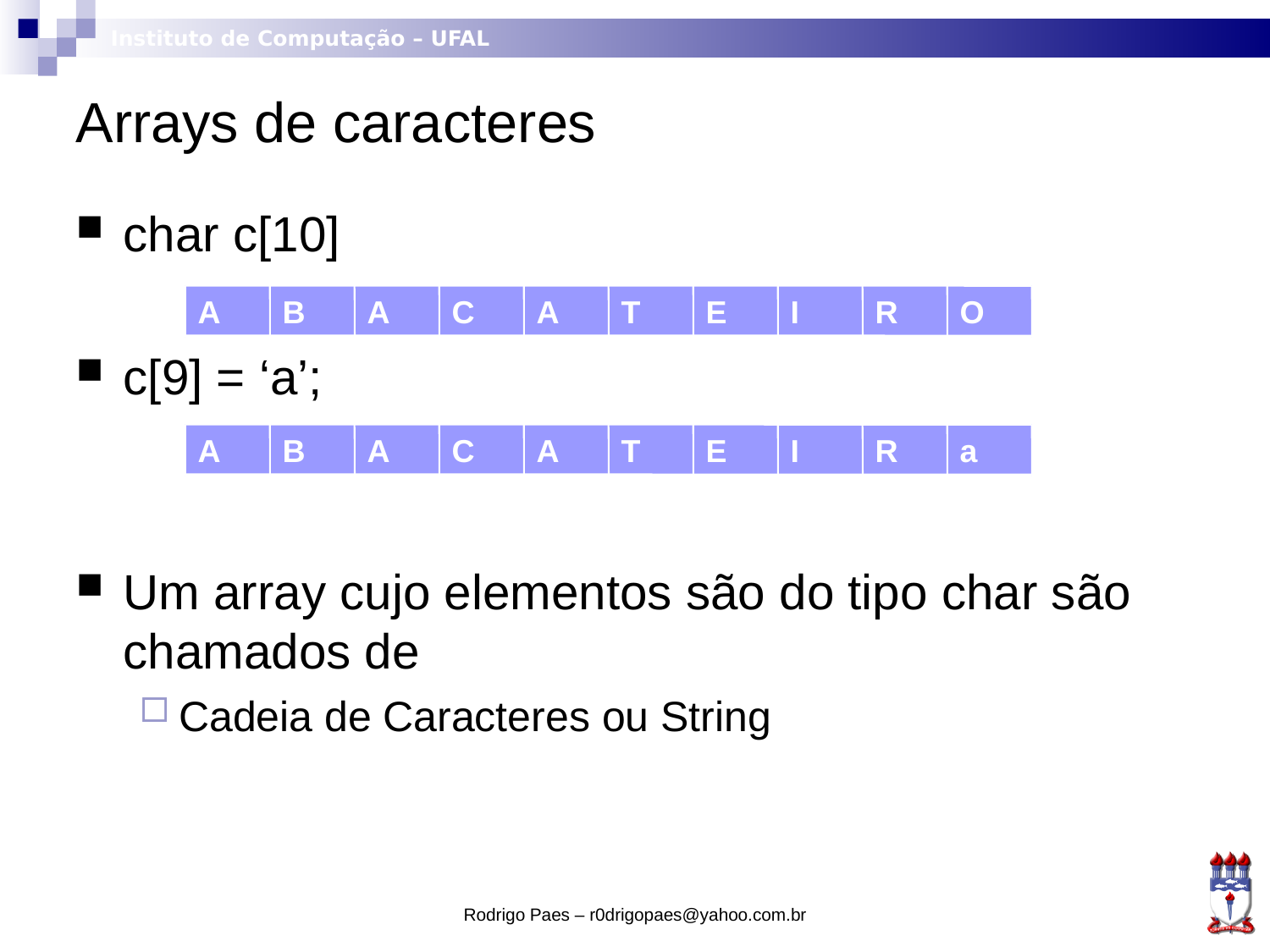

Arrays de caracteres
char c[10]

c[9] = ‘a’;

Um array cujo elementos são do tipo char são chamados de
Cadeia de Caracteres ou String
A

B

A

C

A

T

E

I

R

O

A

B

A

C

A

T

E

I

R

a

Rodrigo Paes – r0drigopaes@yahoo.com.br